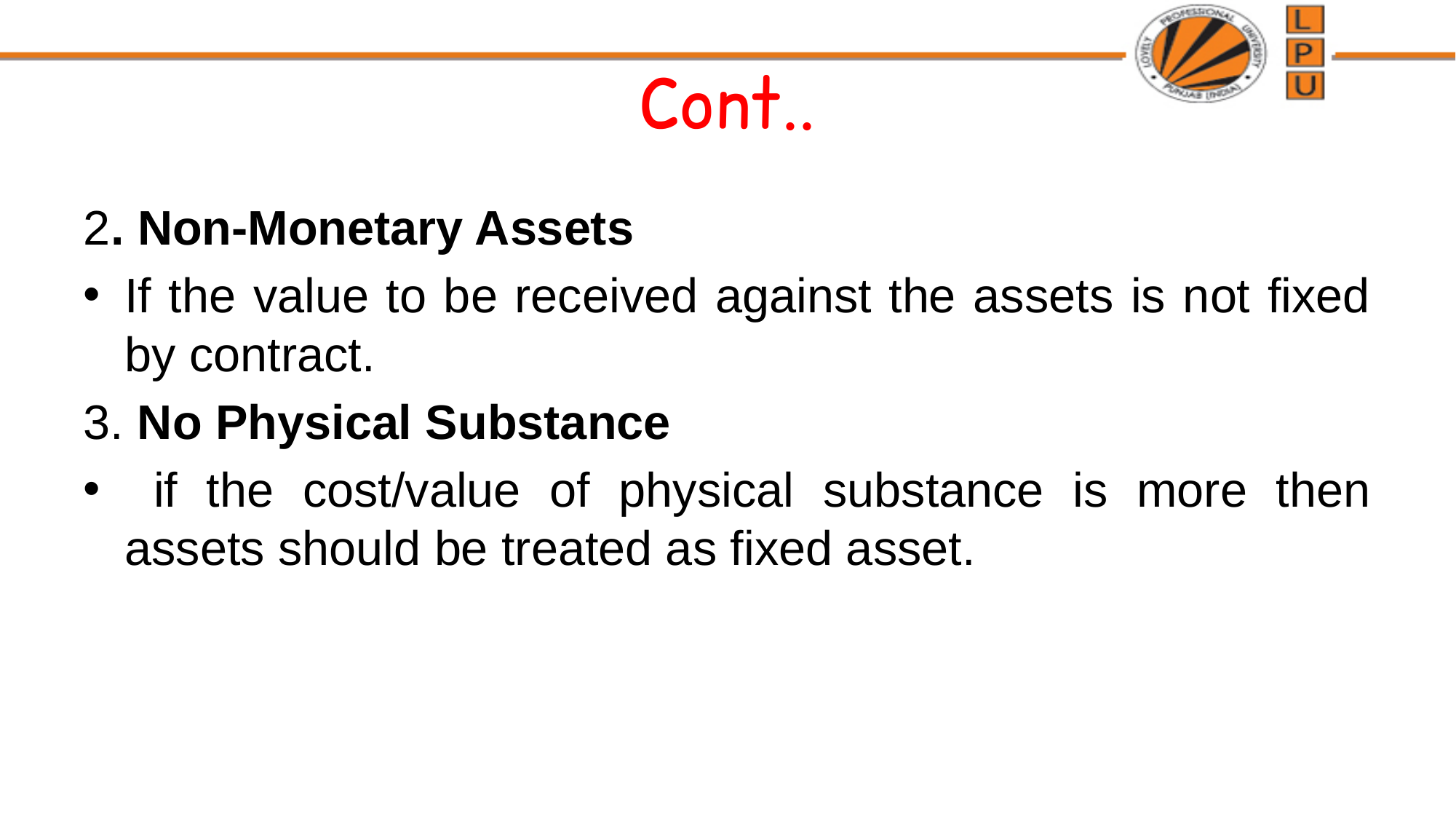

# Cont..
2. Non-Monetary Assets
If the value to be received against the assets is not fixed by contract.
3. No Physical Substance
 if the cost/value of physical substance is more then assets should be treated as fixed asset.